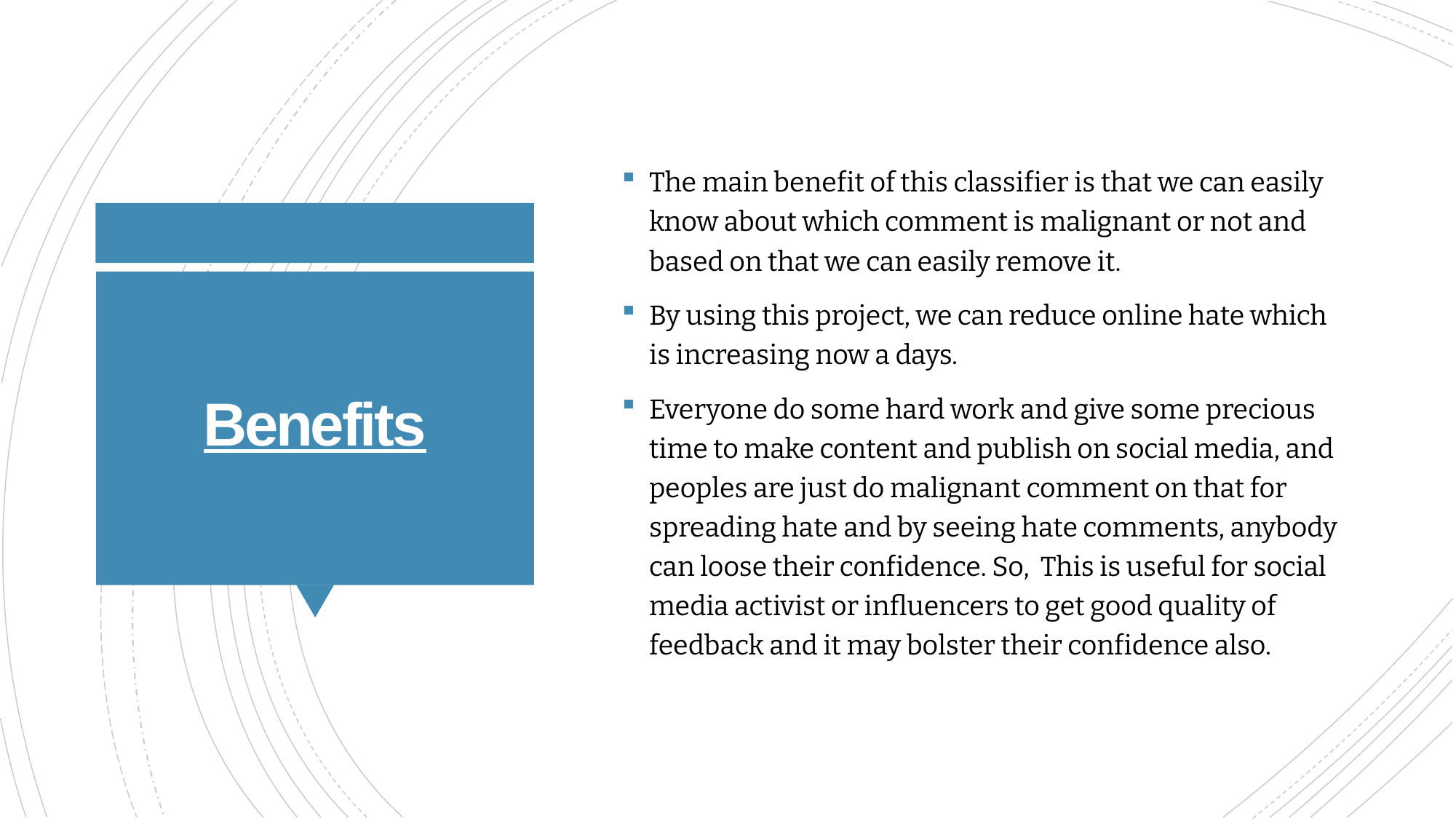

The main benefit of this classifier is that we can easily know about which comment is malignant or not and based on that we can easily remove it.
By using this project, we can reduce online hate which is increasing now a days.
Everyone do some hard work and give some precious time to make content and publish on social media, and peoples are just do malignant comment on that for spreading hate and by seeing hate comments, anybody can loose their confidence. So,  This is useful for social media activist or influencers to get good quality of feedback and it may bolster their confidence also.
# Benefits